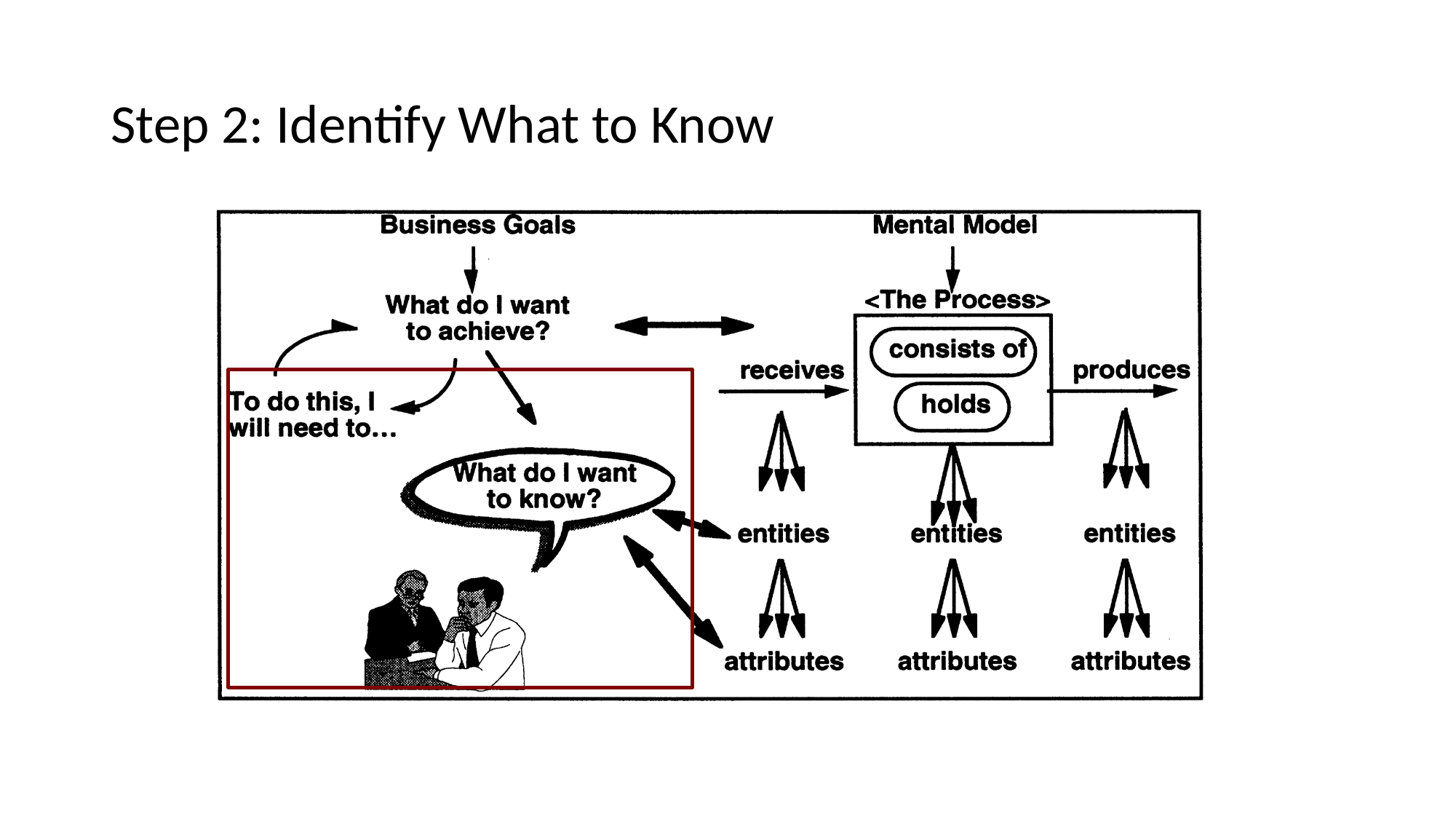

# Step 2: Identify What to Know